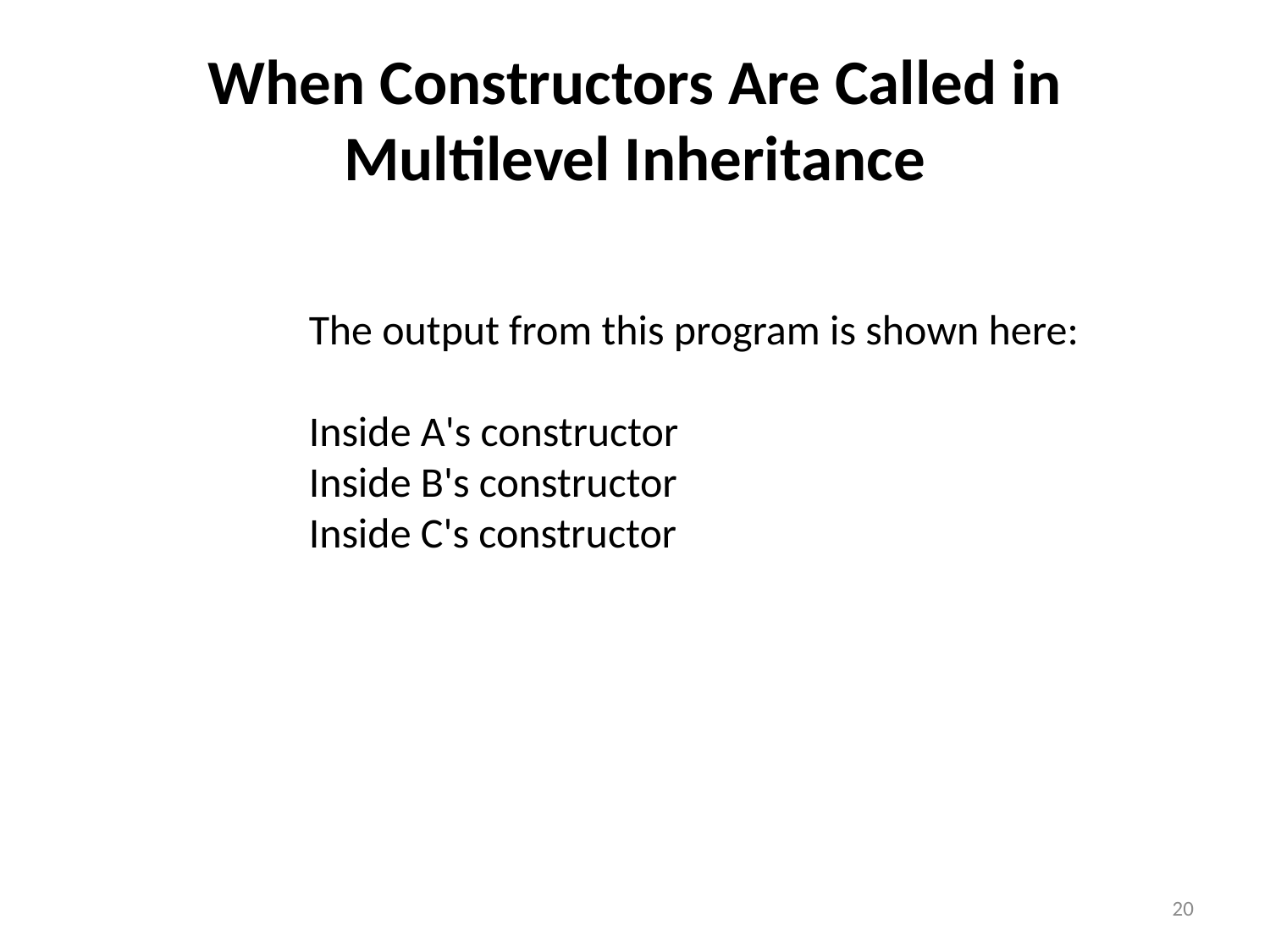

# When Constructors Are Called in Multilevel Inheritance
The output from this program is shown here:

Inside A's constructor
Inside B's constructor
Inside C's constructor
20